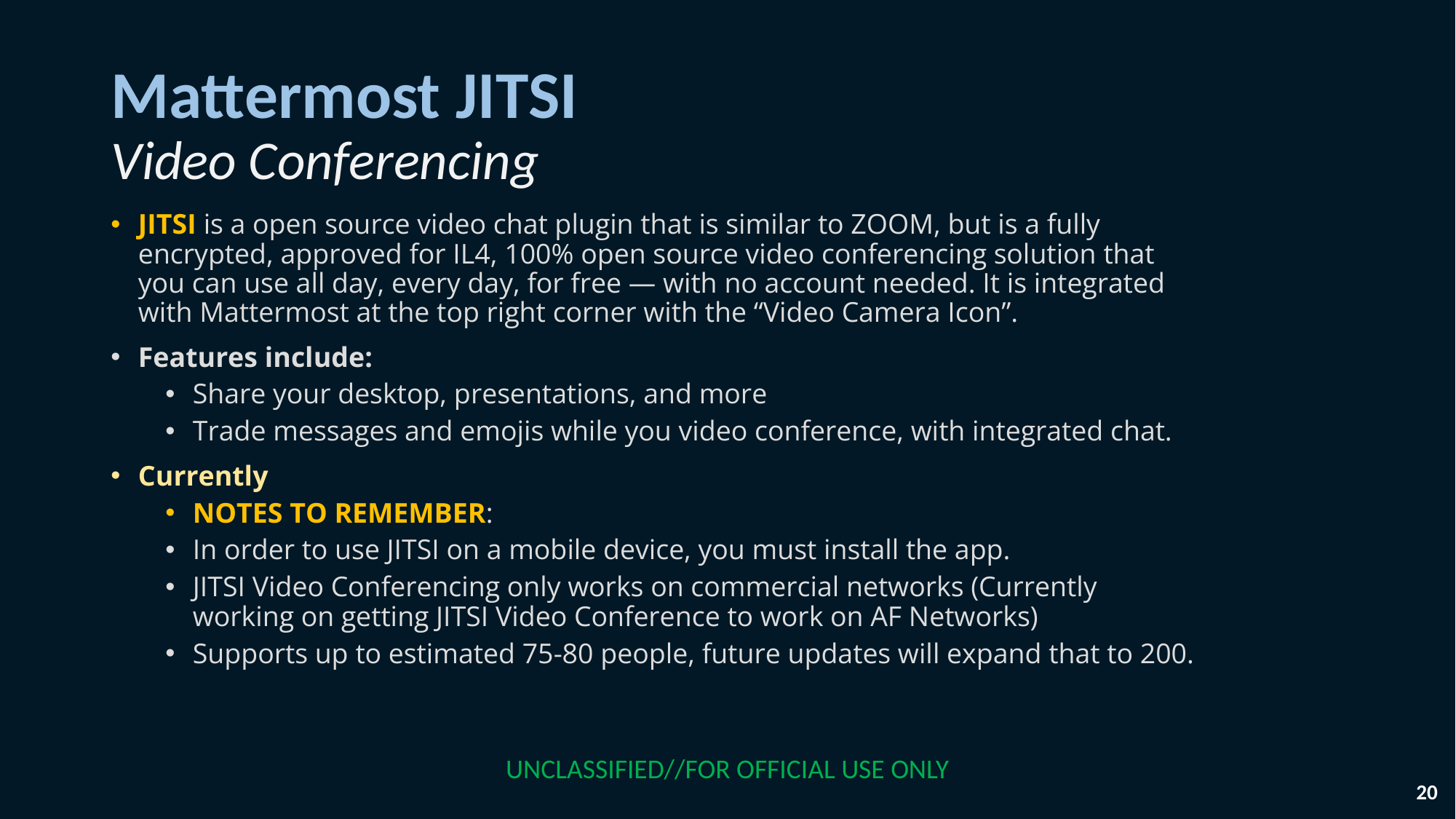

# Mattermost JITSI Video Conferencing
JITSI is a open source video chat plugin that is similar to ZOOM, but is a fully encrypted, approved for IL4, 100% open source video conferencing solution that you can use all day, every day, for free — with no account needed. It is integrated with Mattermost at the top right corner with the “Video Camera Icon”.
Features include:
Share your desktop, presentations, and more
Trade messages and emojis while you video conference, with integrated chat.
Currently
NOTES TO REMEMBER:
In order to use JITSI on a mobile device, you must install the app.
JITSI Video Conferencing only works on commercial networks (Currently working on getting JITSI Video Conference to work on AF Networks)
Supports up to estimated 75-80 people, future updates will expand that to 200.
UNCLASSIFIED//FOR OFFICIAL USE ONLY
20